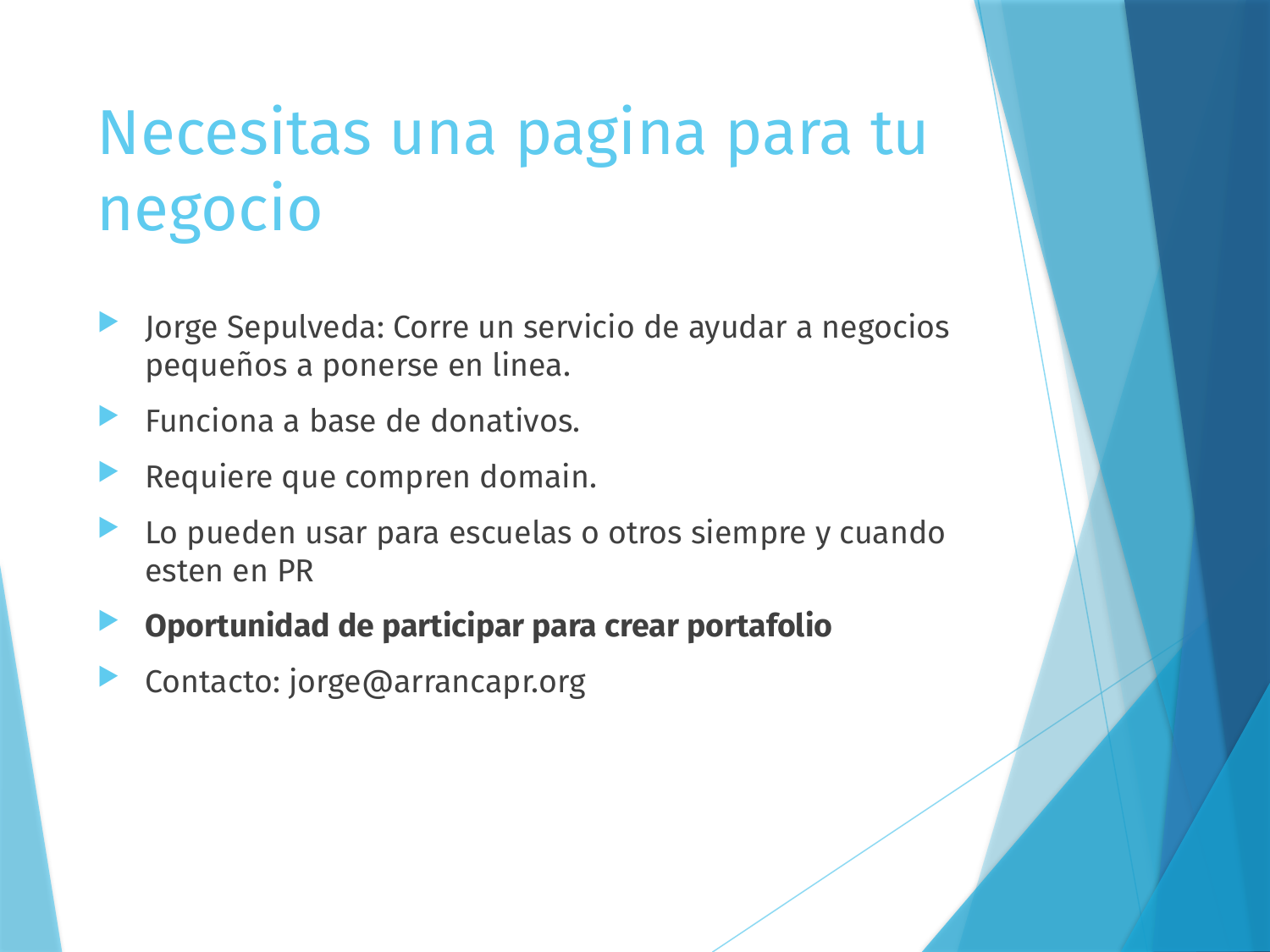

# Necesitas una pagina para tu negocio
Jorge Sepulveda: Corre un servicio de ayudar a negocios pequeños a ponerse en linea.
Funciona a base de donativos.
Requiere que compren domain.
Lo pueden usar para escuelas o otros siempre y cuando esten en PR
Oportunidad de participar para crear portafolio
Contacto: jorge@arrancapr.org